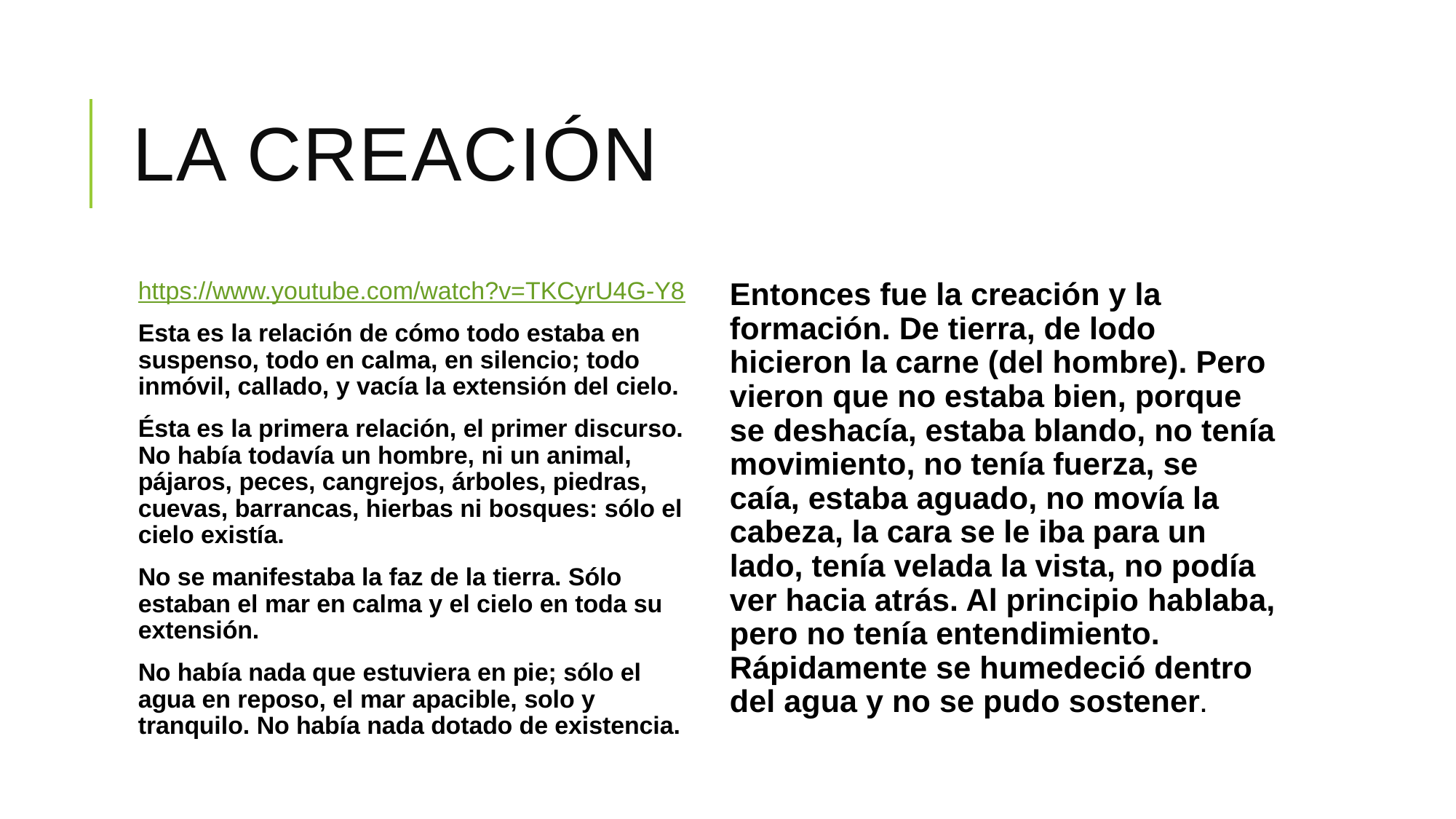

# La creación
https://www.youtube.com/watch?v=TKCyrU4G-Y8
Esta es la relación de cómo todo estaba en suspenso, todo en calma, en silencio; todo inmóvil, callado, y vacía la extensión del cielo.
Ésta es la primera relación, el primer discurso. No había todavía un hombre, ni un animal, pájaros, peces, cangrejos, árboles, piedras, cuevas, barrancas, hierbas ni bosques: sólo el cielo existía.
No se manifestaba la faz de la tierra. Sólo estaban el mar en calma y el cielo en toda su extensión.
No había nada que estuviera en pie; sólo el agua en reposo, el mar apacible, solo y tranquilo. No había nada dotado de existencia.

Entonces fue la creación y la formación. De tierra, de lodo hicieron la carne (del hombre). Pero vieron que no estaba bien, porque se deshacía, estaba blando, no tenía movimiento, no tenía fuerza, se caía, estaba aguado, no movía la cabeza, la cara se le iba para un lado, tenía velada la vista, no podía ver hacia atrás. Al principio hablaba, pero no tenía entendimiento. Rápidamente se humedeció dentro del agua y no se pudo sostener.